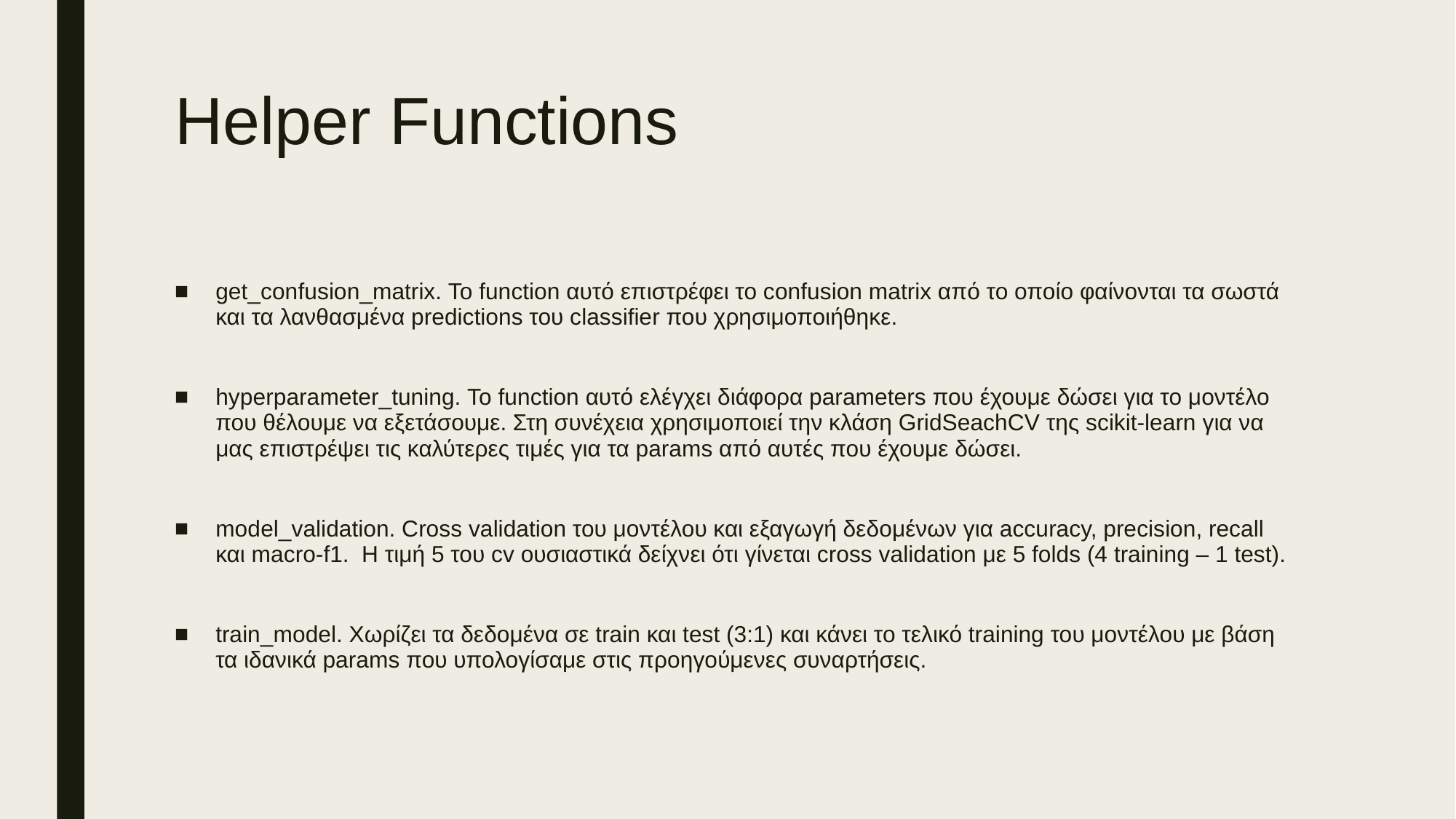

# Helper Functions
get_confusion_matrix. Το function αυτό επιστρέφει το confusion matrix από το οποίο φαίνονται τα σωστά και τα λανθασμένα predictions του classifier που χρησιμοποιήθηκε.

hyperparameter_tuning. Το function αυτό ελέγχει διάφορα parameters που έχουμε δώσει για το μοντέλο που θέλουμε να εξετάσουμε. Στη συνέχεια χρησιμοποιεί την κλάση GridSeachCV της scikit-learn για να μας επιστρέψει τις καλύτερες τιμές για τα params από αυτές που έχουμε δώσει.

model_validation. Cross validation του μοντέλου και εξαγωγή δεδομένων για accuracy, precision, recall και macro-f1.  Η τιμή 5 του cv ουσιαστικά δείχνει ότι γίνεται cross validation με 5 folds (4 training – 1 test).

train_model. Χωρίζει τα δεδομένα σε train και test (3:1) και κάνει το τελικό training του μοντέλου με βάση τα ιδανικά params που υπολογίσαμε στις προηγούμενες συναρτήσεις.